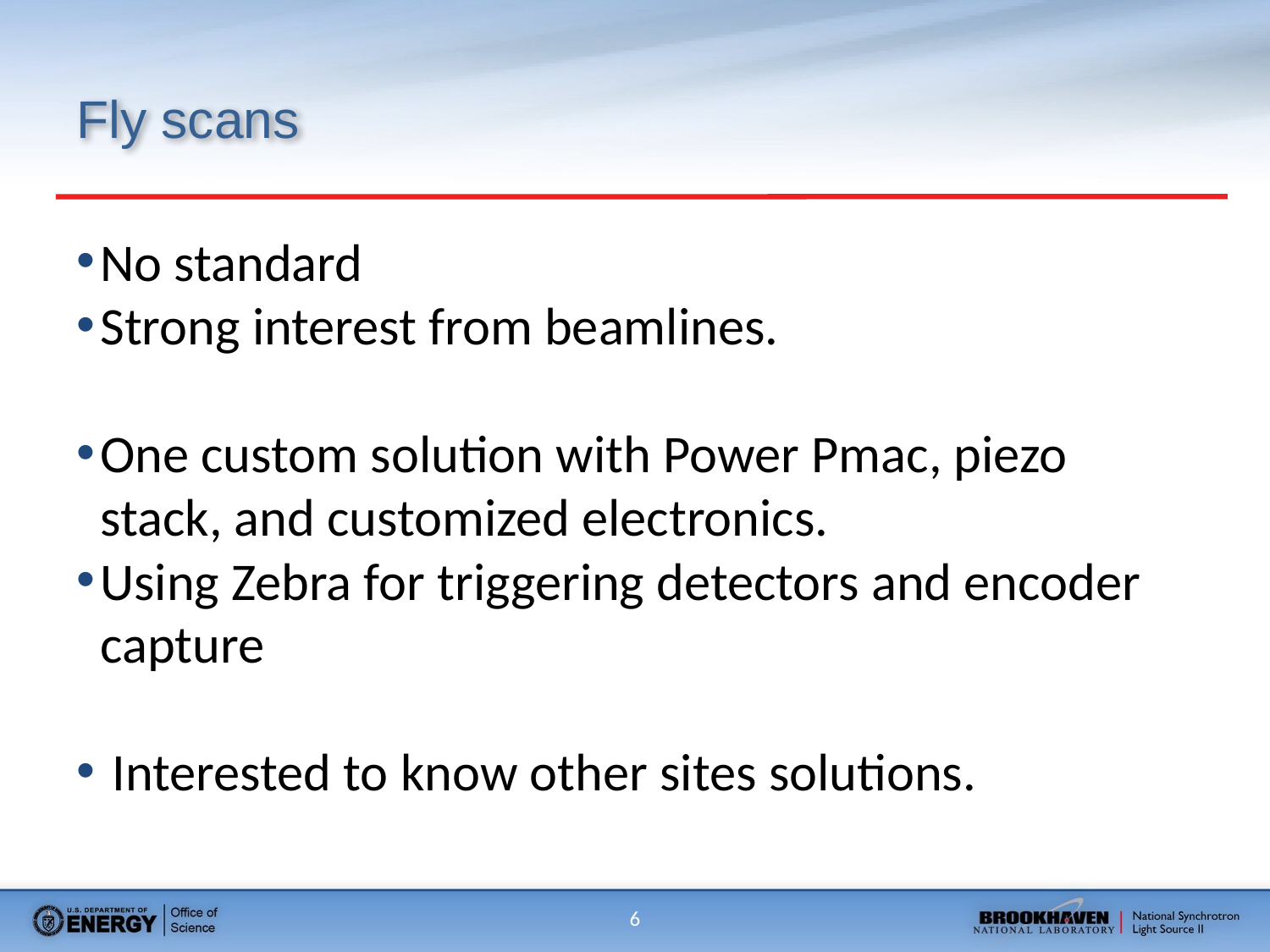

# Fly scans
No standard
Strong interest from beamlines.

One custom solution with Power Pmac, piezo stack, and customized electronics.
Using Zebra for triggering detectors and encoder capture

 Interested to know other sites solutions.